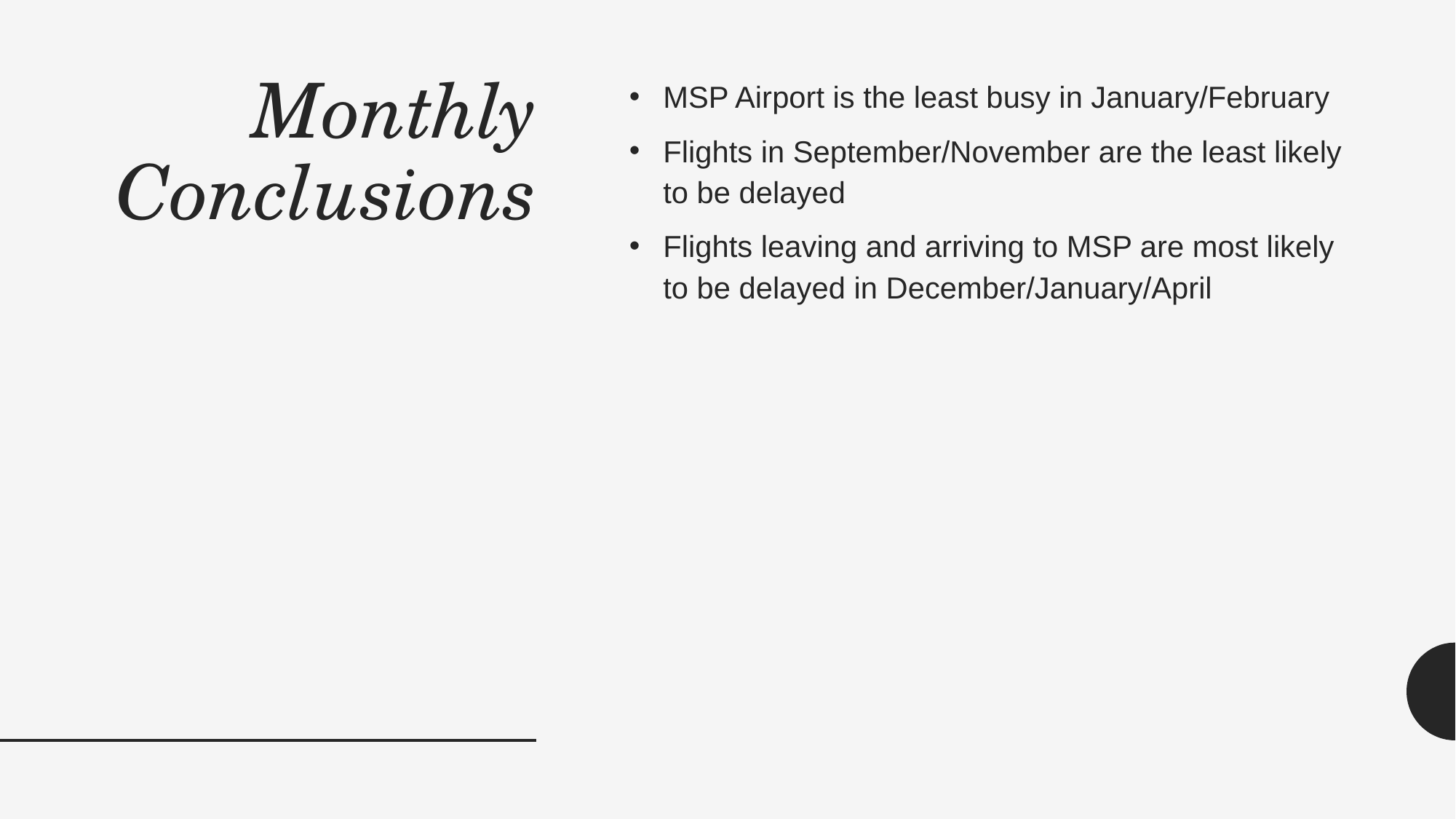

# Monthly Conclusions
MSP Airport is the least busy in January/February
Flights in September/November are the least likely to be delayed
Flights leaving and arriving to MSP are most likely to be delayed in December/January/April